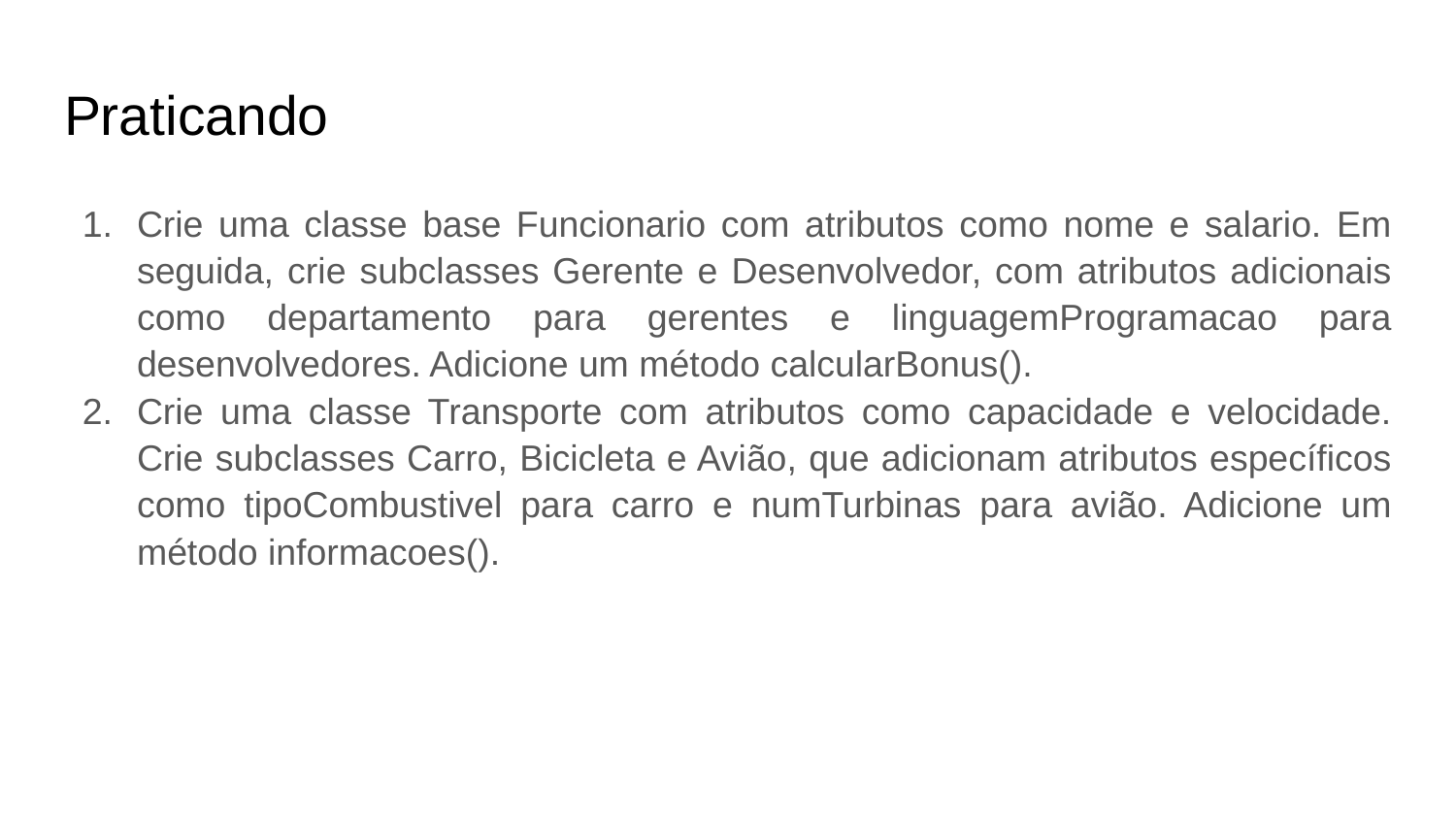

# Praticando
Crie uma classe base Funcionario com atributos como nome e salario. Em seguida, crie subclasses Gerente e Desenvolvedor, com atributos adicionais como departamento para gerentes e linguagemProgramacao para desenvolvedores. Adicione um método calcularBonus().
Crie uma classe Transporte com atributos como capacidade e velocidade. Crie subclasses Carro, Bicicleta e Avião, que adicionam atributos específicos como tipoCombustivel para carro e numTurbinas para avião. Adicione um método informacoes().